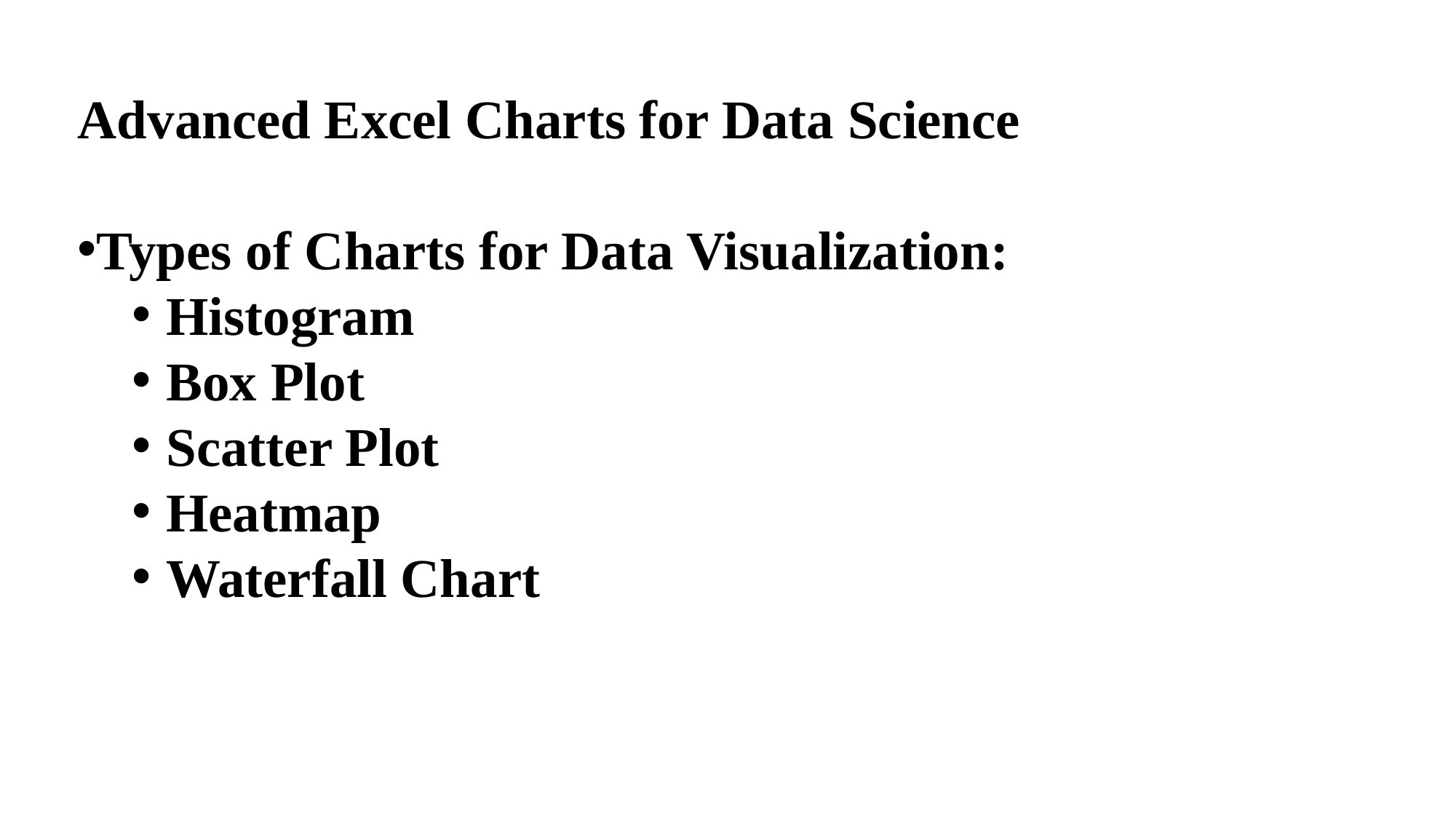

Advanced Excel Charts for Data Science

Types of Charts for Data Visualization:
Histogram
Box Plot
Scatter Plot
Heatmap
Waterfall Chart